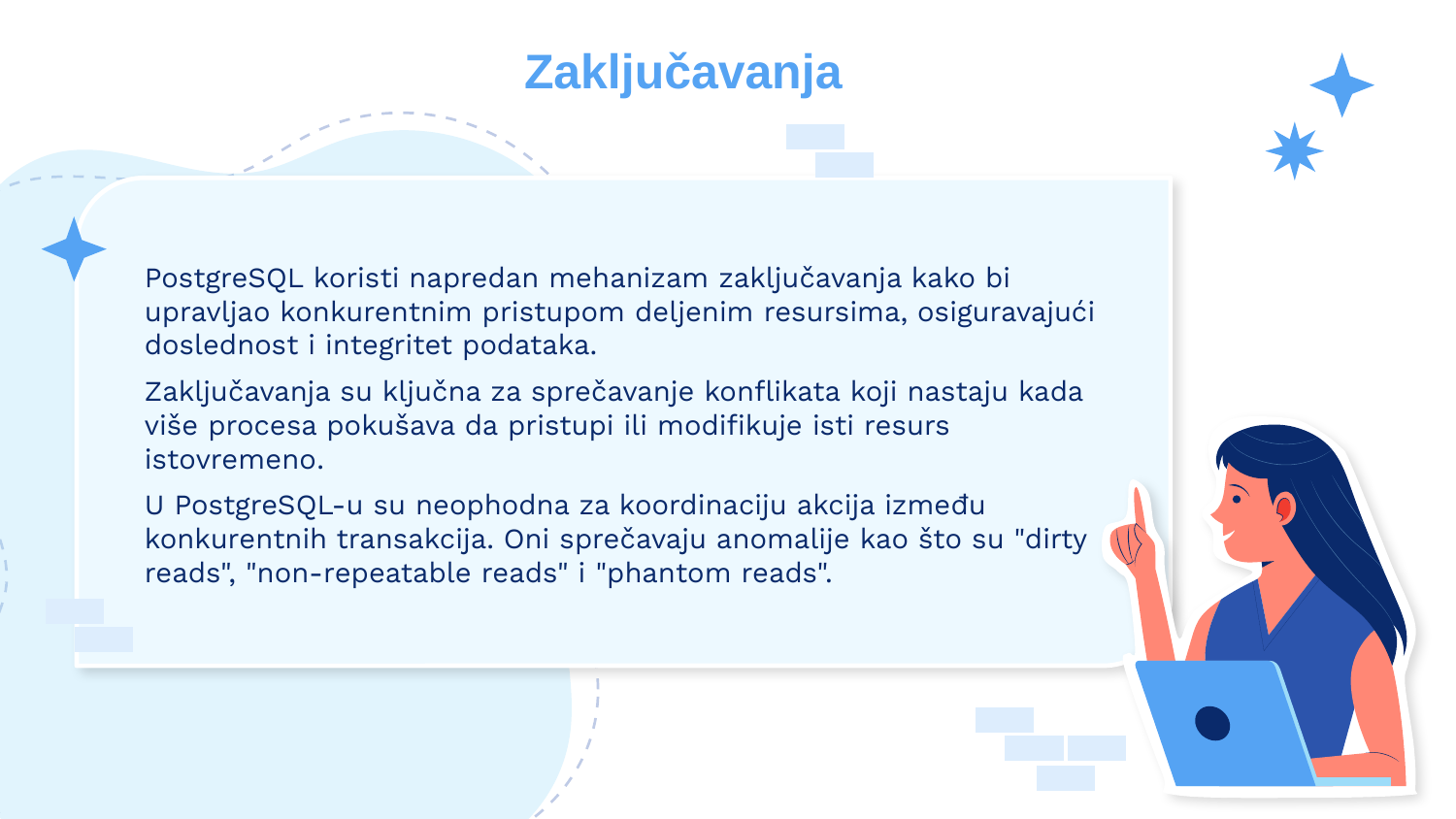

# Zaključavanja

PostgreSQL koristi napredan mehanizam zaključavanja kako bi upravljao konkurentnim pristupom deljenim resursima, osiguravajući doslednost i integritet podataka.
Zaključavanja su ključna za sprečavanje konflikata koji nastaju kada više procesa pokušava da pristupi ili modifikuje isti resurs istovremeno.
U PostgreSQL-u su neophodna za koordinaciju akcija između konkurentnih transakcija. Oni sprečavaju anomalije kao što su "dirty reads", "non-repeatable reads" i "phantom reads".